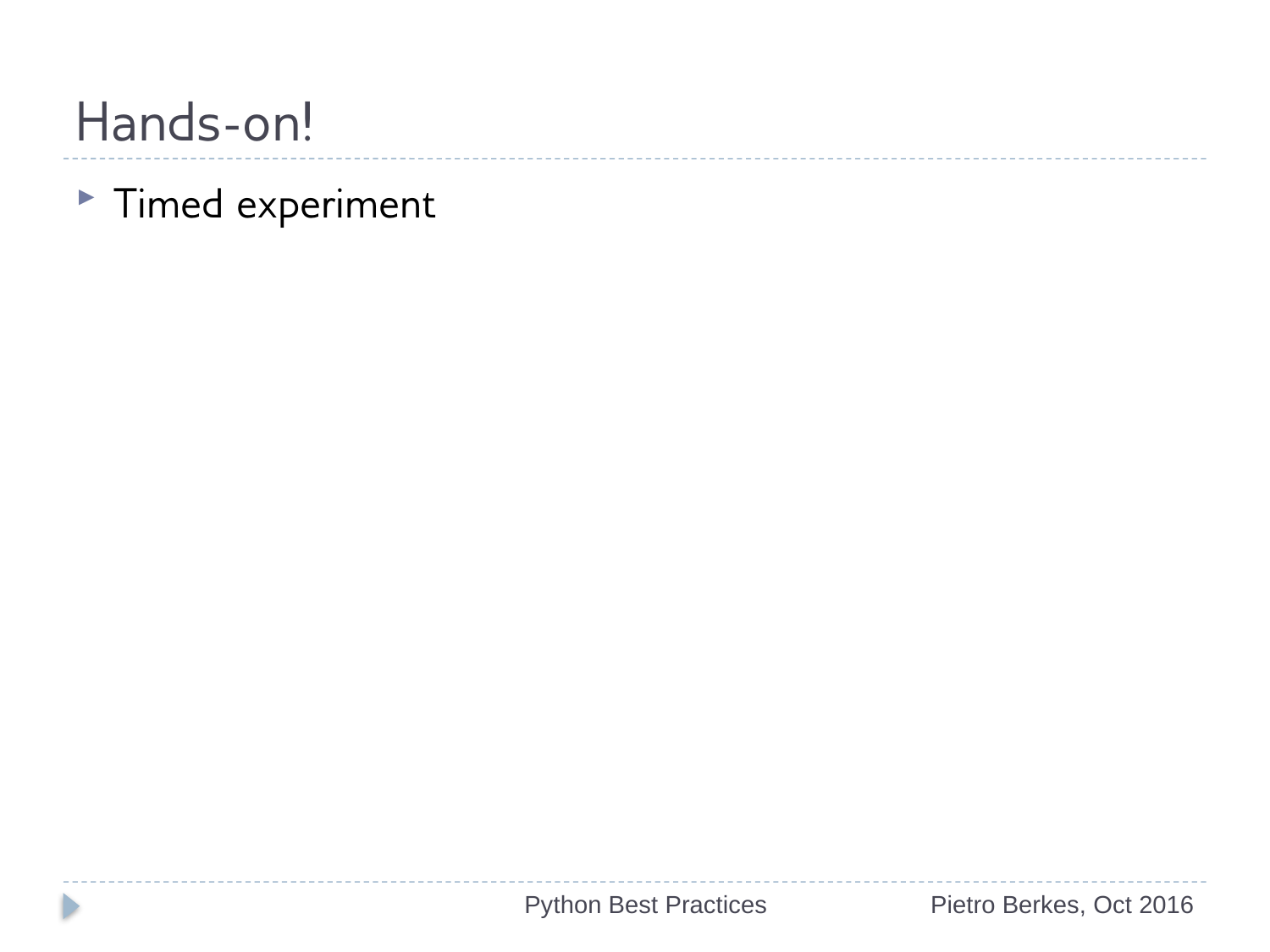

# Hands-on!
Timed experiment
Python Best Practices
Pietro Berkes, Oct 2016